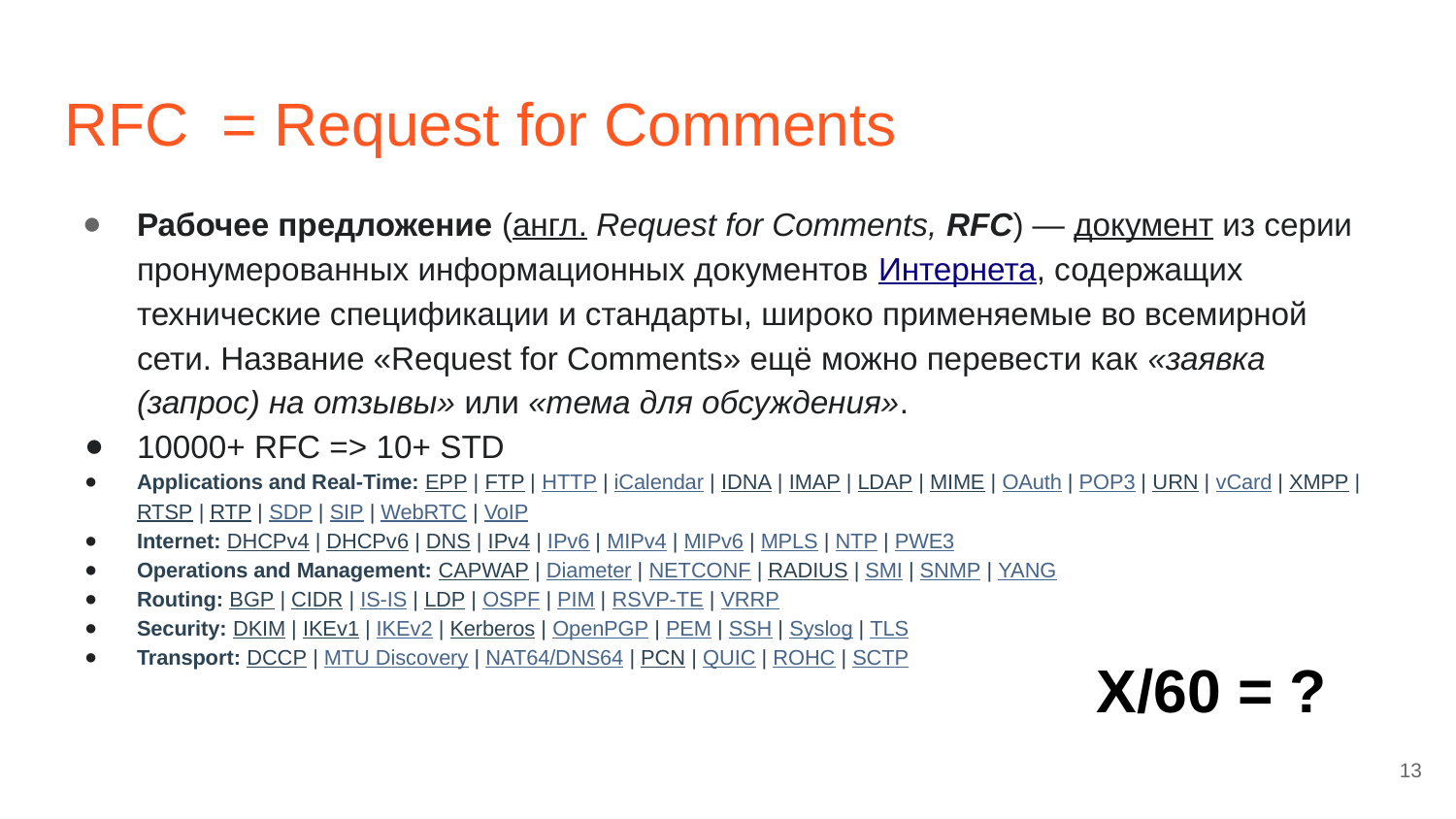

# RFC  = Request for Comments
Рабочее предложение (англ. Request for Comments, RFC) — документ из серии пронумерованных информационных документов Интернета, содержащих технические спецификации и стандарты, широко применяемые во всемирной сети. Название «Request for Comments» ещё можно перевести как «заявка (запрос) на отзывы» или «тема для обсуждения».
10000+ RFC => 10+ STD
Applications and Real-Time: EPP | FTP | HTTP | iCalendar | IDNA | IMAP | LDAP | MIME | OAuth | POP3 | URN | vCard | XMPP | RTSP | RTP | SDP | SIP | WebRTC | VoIP
Internet: DHCPv4 | DHCPv6 | DNS | IPv4 | IPv6 | MIPv4 | MIPv6 | MPLS | NTP | PWE3
Operations and Management: CAPWAP | Diameter | NETCONF | RADIUS | SMI | SNMP | YANG
Routing: BGP | CIDR | IS-IS | LDP | OSPF | PIM | RSVP-TE | VRRP
Security: DKIM | IKEv1 | IKEv2 | Kerberos | OpenPGP | PEM | SSH | Syslog | TLS
Transport: DCCP | MTU Discovery | NAT64/DNS64 | PCN | QUIC | ROHC | SCTP
X/60 = ?
13